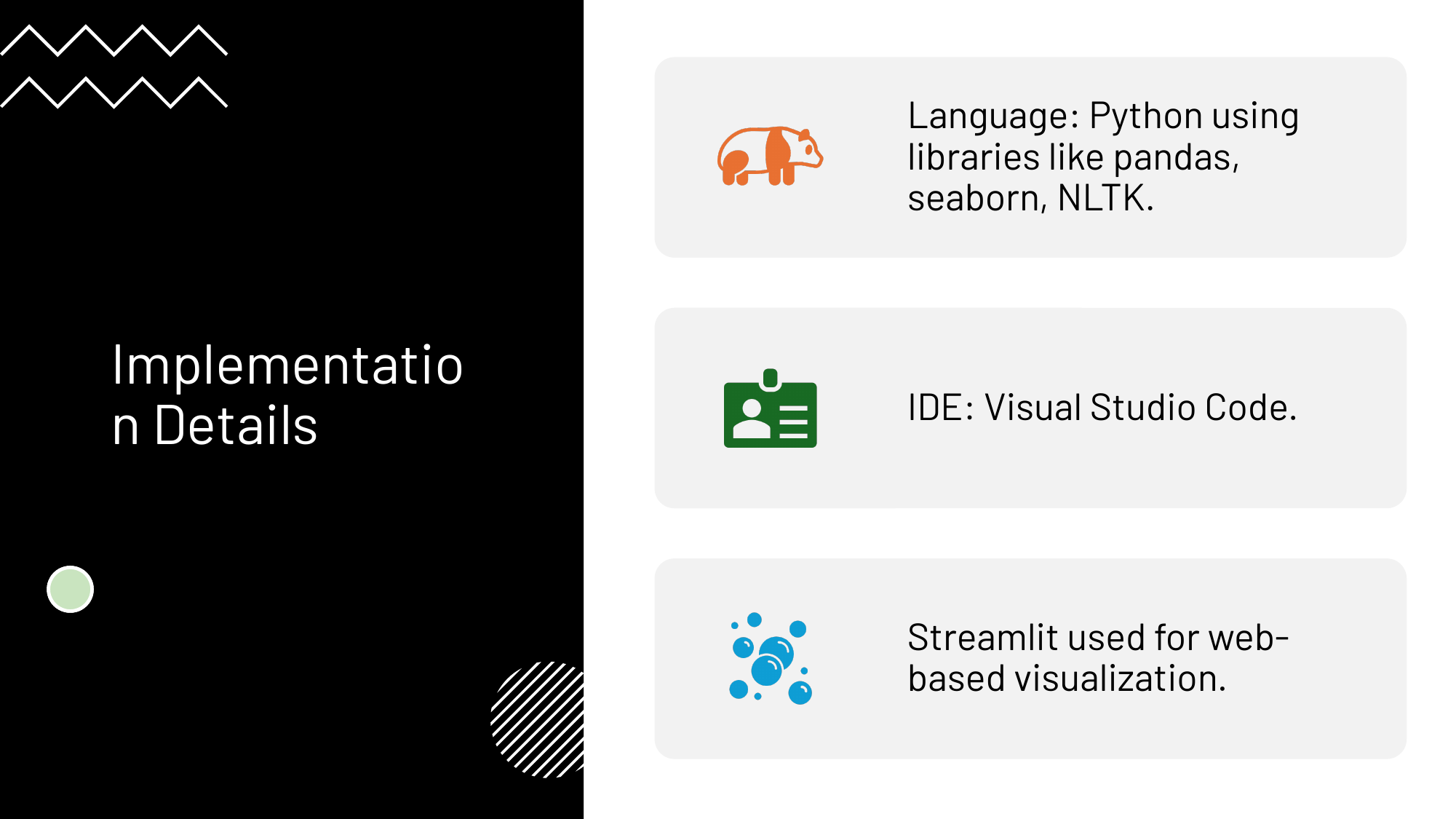

Language: Python using libraries like pandas, seaborn, NLTK.
IDE: Visual Studio Code.
Streamlit used for web-based visualization.
# Implementation Details